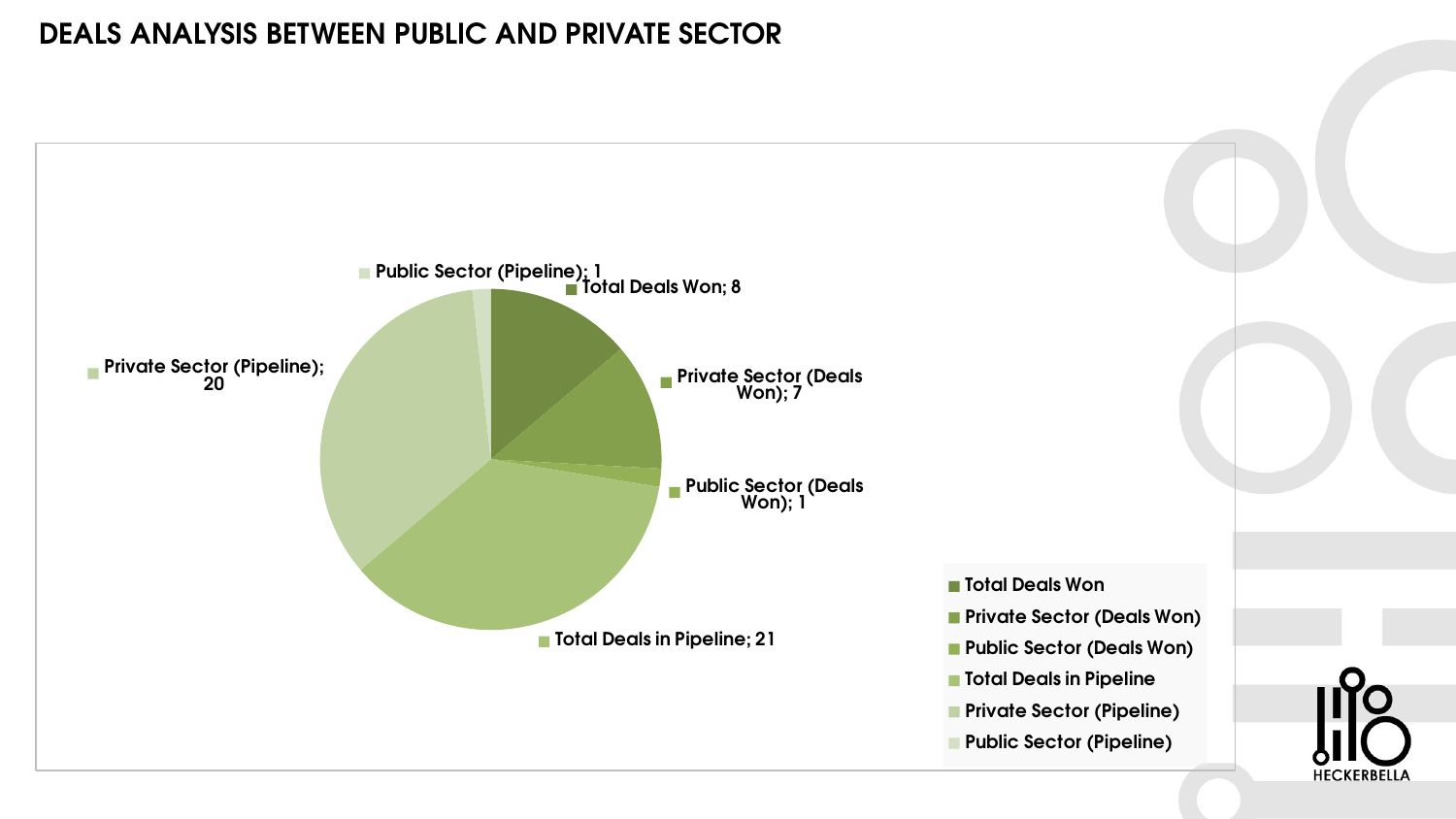

DEALS ANALYSIS BETWEEN PUBLIC AND PRIVATE SECTOR

### Chart

| Category | Sales |
|---|---|
| Total Deals Won | 8.0 |
| Private Sector (Deals Won) | 7.0 |
| Public Sector (Deals Won) | 1.0 |
| Total Deals in Pipeline | 21.0 |
| Private Sector (Pipeline) | 20.0 |
| Public Sector (Pipeline) | 1.0 |